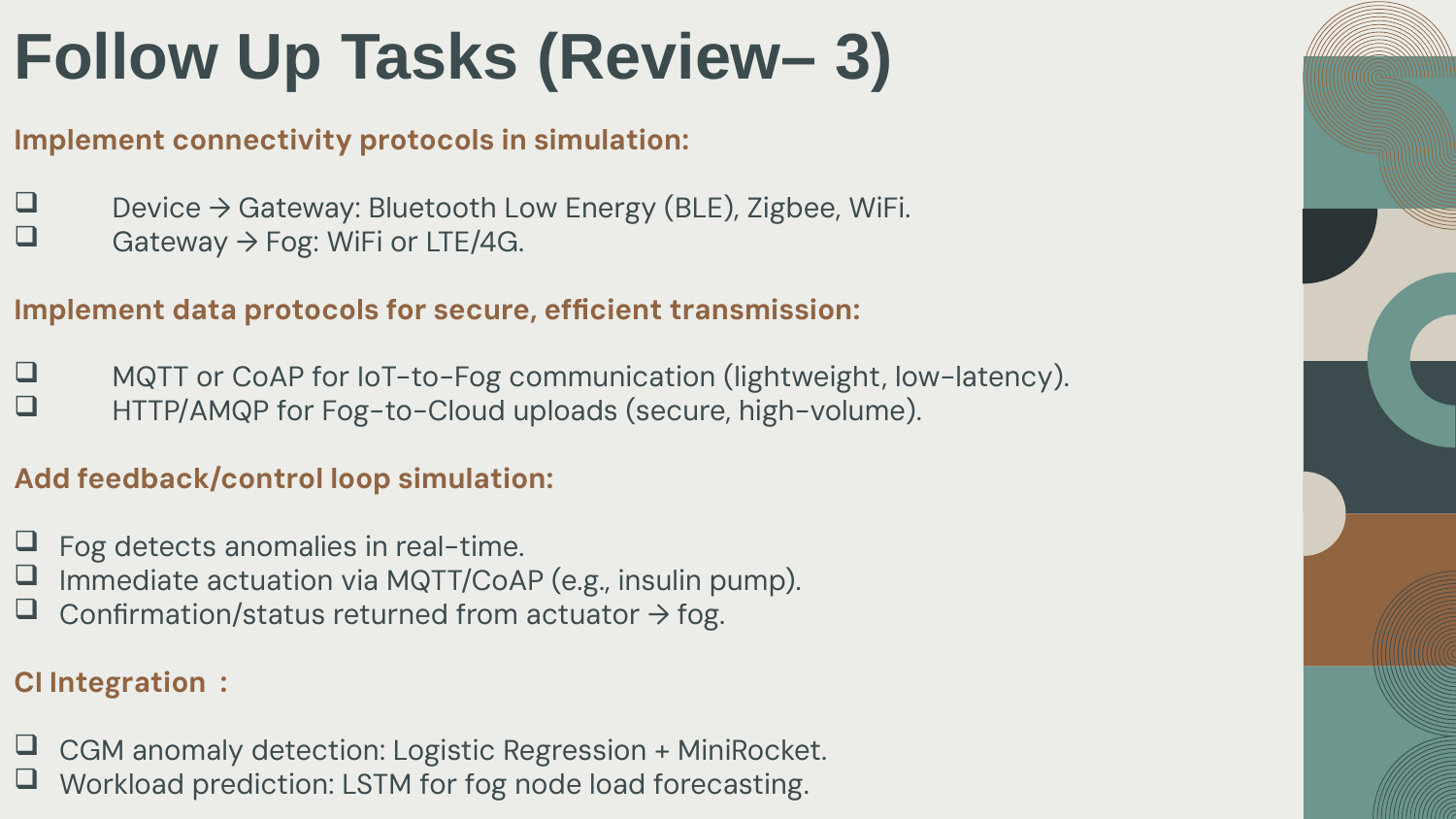

# Follow Up Tasks (Review– 3) Implement connectivity protocols in simulation:
       Device → Gateway: Bluetooth Low Energy (BLE), Zigbee, WiFi.
       Gateway → Fog: WiFi or LTE/4G.

Implement data protocols for secure, efficient transmission:
       MQTT or CoAP for IoT-to-Fog communication (lightweight, low-latency).
       HTTP/AMQP for Fog-to-Cloud uploads (secure, high-volume).

Add feedback/control loop simulation:

Fog detects anomalies in real-time.
Immediate actuation via MQTT/CoAP (e.g., insulin pump).
Confirmation/status returned from actuator → fog.
CI Integration  :
CGM anomaly detection: Logistic Regression + MiniRocket.
Workload prediction: LSTM for fog node load forecasting.